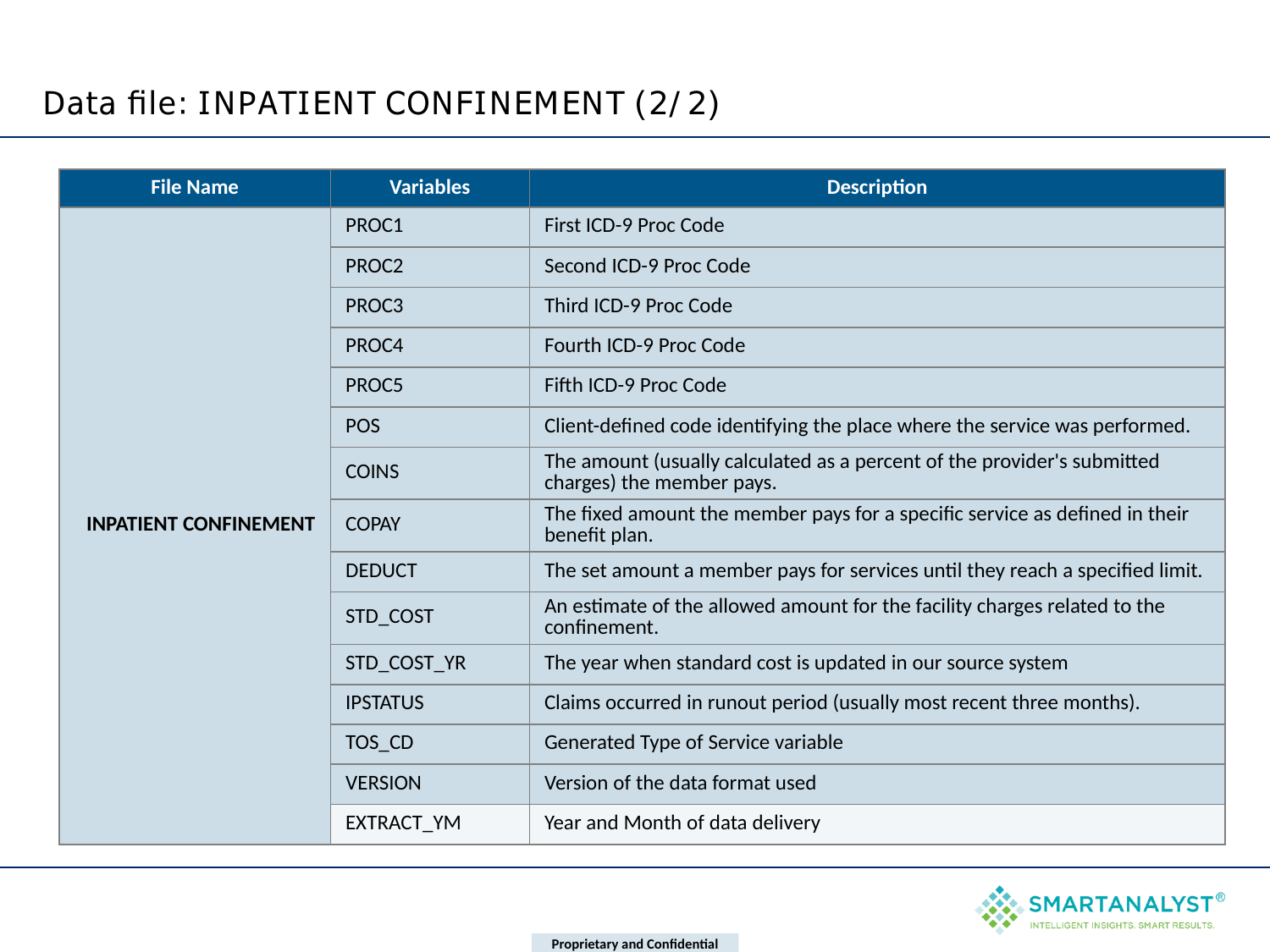

# Data file: INPATIENT CONFINEMENT (2/2)
| File Name | Variables | Description |
| --- | --- | --- |
| INPATIENT CONFINEMENT | PROC1 | First ICD-9 Proc Code |
|  | PROC2 | Second ICD-9 Proc Code |
|  | PROC3 | Third ICD-9 Proc Code |
|  | PROC4 | Fourth ICD-9 Proc Code |
|  | PROC5 | Fifth ICD-9 Proc Code |
|  | POS | Client-defined code identifying the place where the service was performed. |
|  | COINS | The amount (usually calculated as a percent of the provider's submitted charges) the member pays. |
|  | COPAY | The fixed amount the member pays for a specific service as defined in their benefit plan. |
|  | DEDUCT | The set amount a member pays for services until they reach a specified limit. |
|  | STD\_COST | An estimate of the allowed amount for the facility charges related to the confinement. |
|  | STD\_COST\_YR | The year when standard cost is updated in our source system |
|  | IPSTATUS | Claims occurred in runout period (usually most recent three months). |
|  | TOS\_CD | Generated Type of Service variable |
|  | VERSION | Version of the data format used |
|  | EXTRACT\_YM | Year and Month of data delivery |